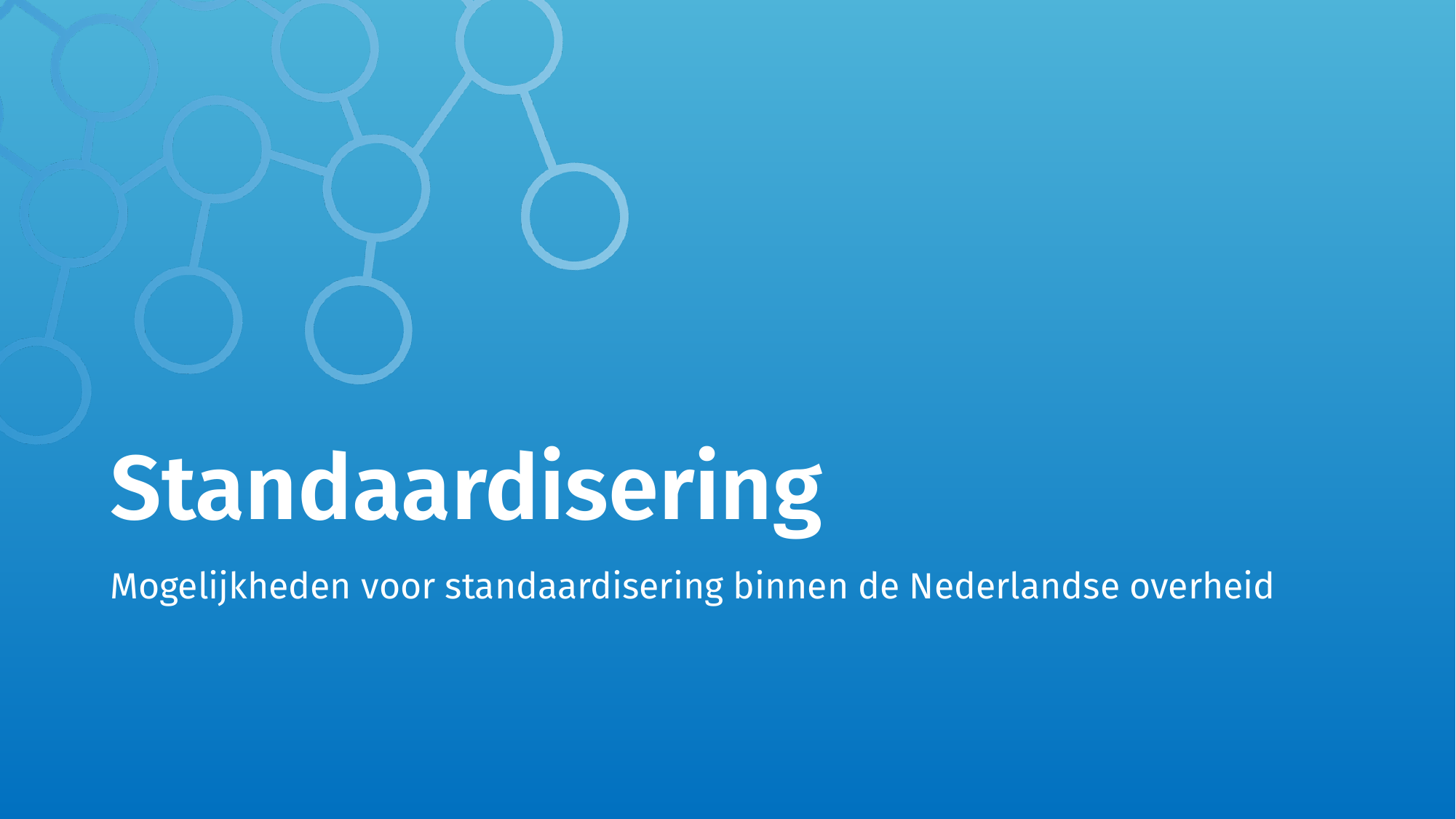

# Standaardisering
Mogelijkheden voor standaardisering binnen de Nederlandse overheid